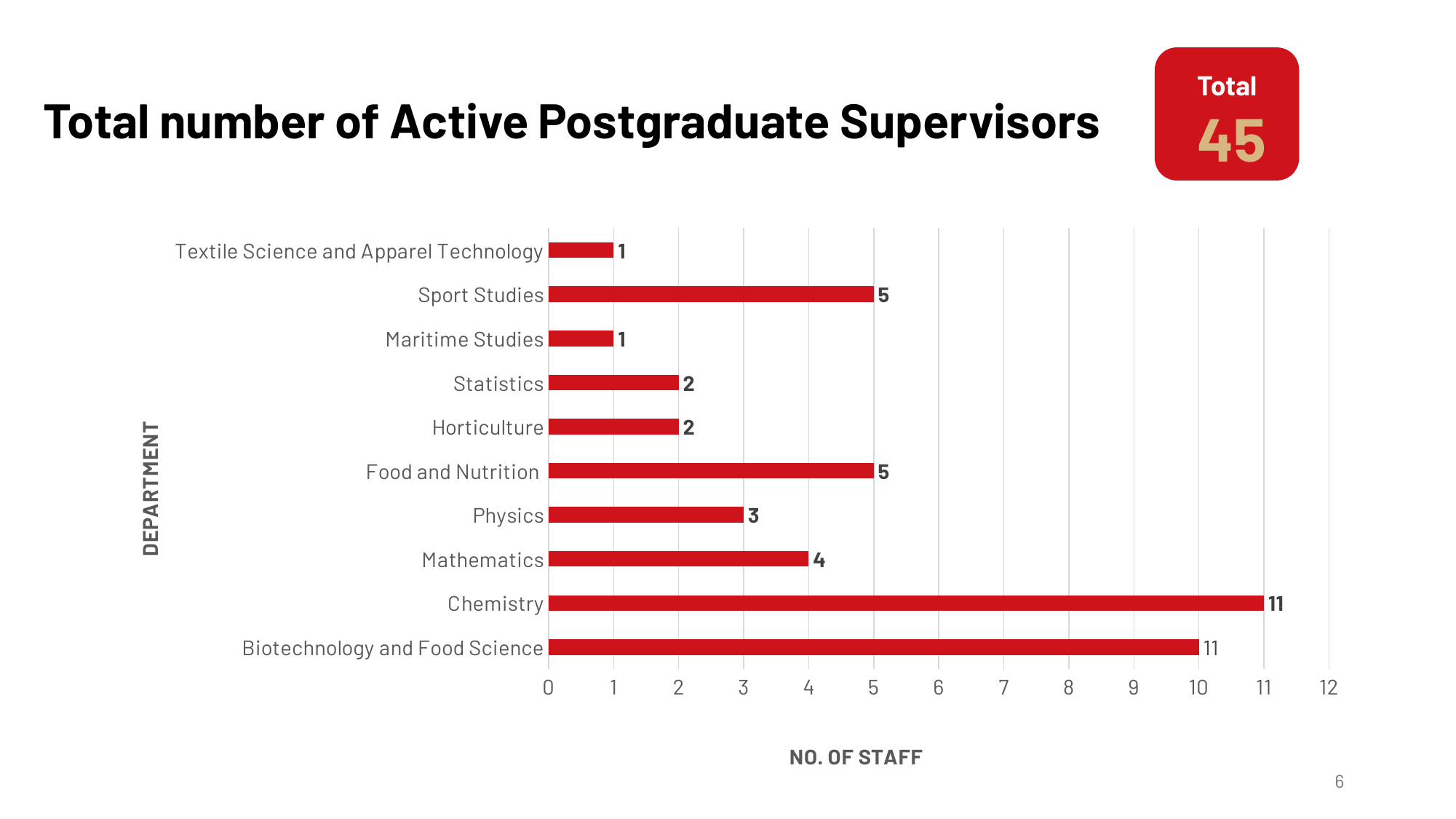

# Total number of Active Postgraduate Supervisors

Total
45

### Chart

| Category |  |
|---|---|
| Biotechnology and Food Science | 10.0 |
| Chemistry | 11.0 |
| Mathematics | 4.0 |
| Physics | 3.0 |
| Food and Nutrition  | 5.0 |
| Horticulture | 2.0 |
| Statistics | 2.0 |
| Maritime Studies | 1.0 |
| Sport Studies | 5.0 |
| Textile Science and Apparel Technology | 1.0 |
| Biotechnology and Food Science | 10 |
| --- | --- |
| Chemistry | 11 |
| Mathematics | 4 |
| Physics | 3 |
| Food and Nutrition | 5 |
| Horticulture | 2 |
| Statistics | 2 |
| Maritime Studies | 1 |
| Sport Studies | 5 |
| Textile Science and Apparel Technology | 1 |
| TOTAL | 44 |
6